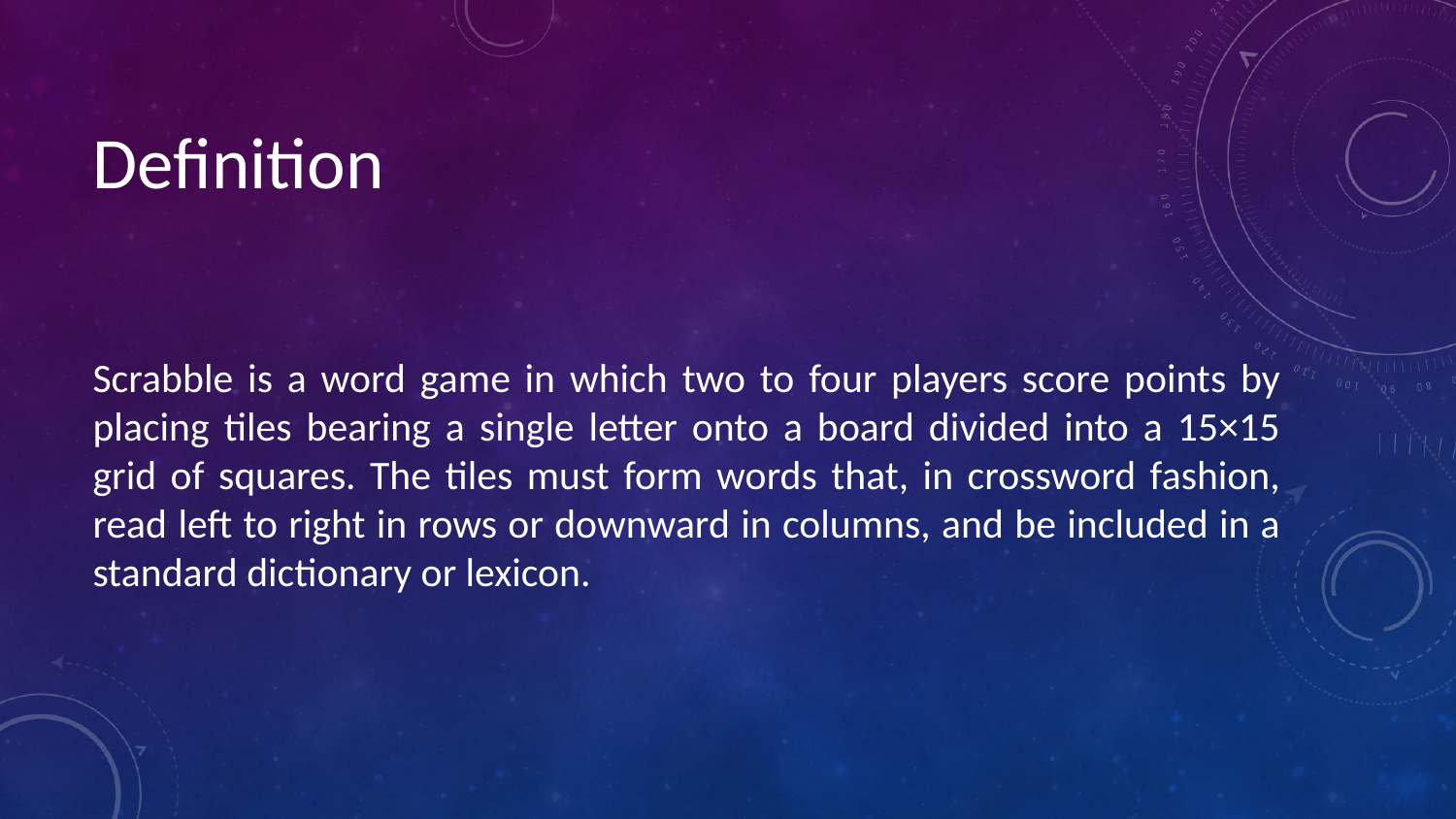

# Definition
Scrabble is a word game in which two to four players score points by placing tiles bearing a single letter onto a board divided into a 15×15 grid of squares. The tiles must form words that, in crossword fashion, read left to right in rows or downward in columns, and be included in a standard dictionary or lexicon.